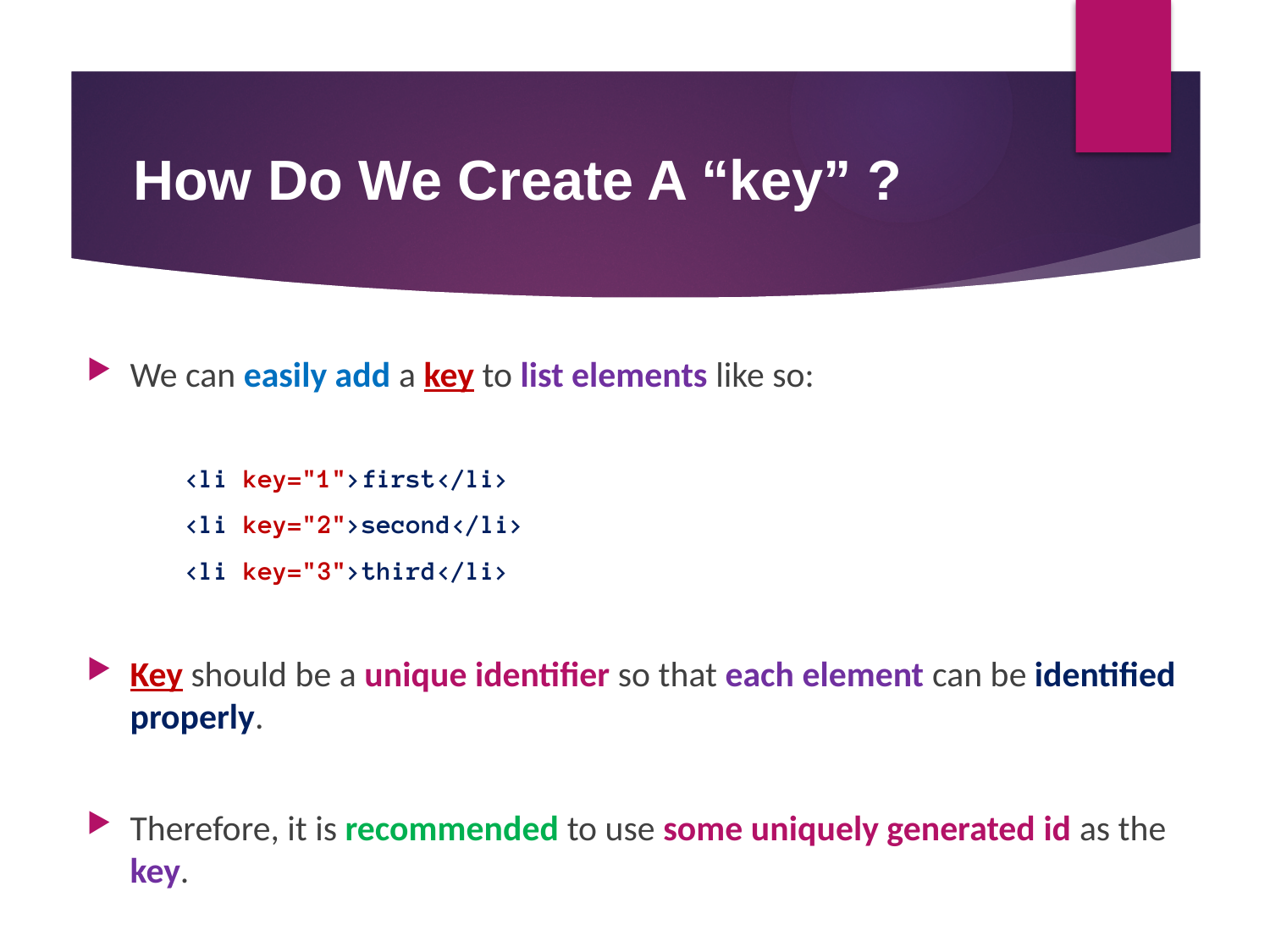

#
How Do We Create A “key” ?
We can easily add a key to list elements like so:

	<li key="1">first</li>
	<li key="2">second</li>
	<li key="3">third</li>

Key should be a unique identifier so that each element can be identified properly.

Therefore, it is recommended to use some uniquely generated id as the key.